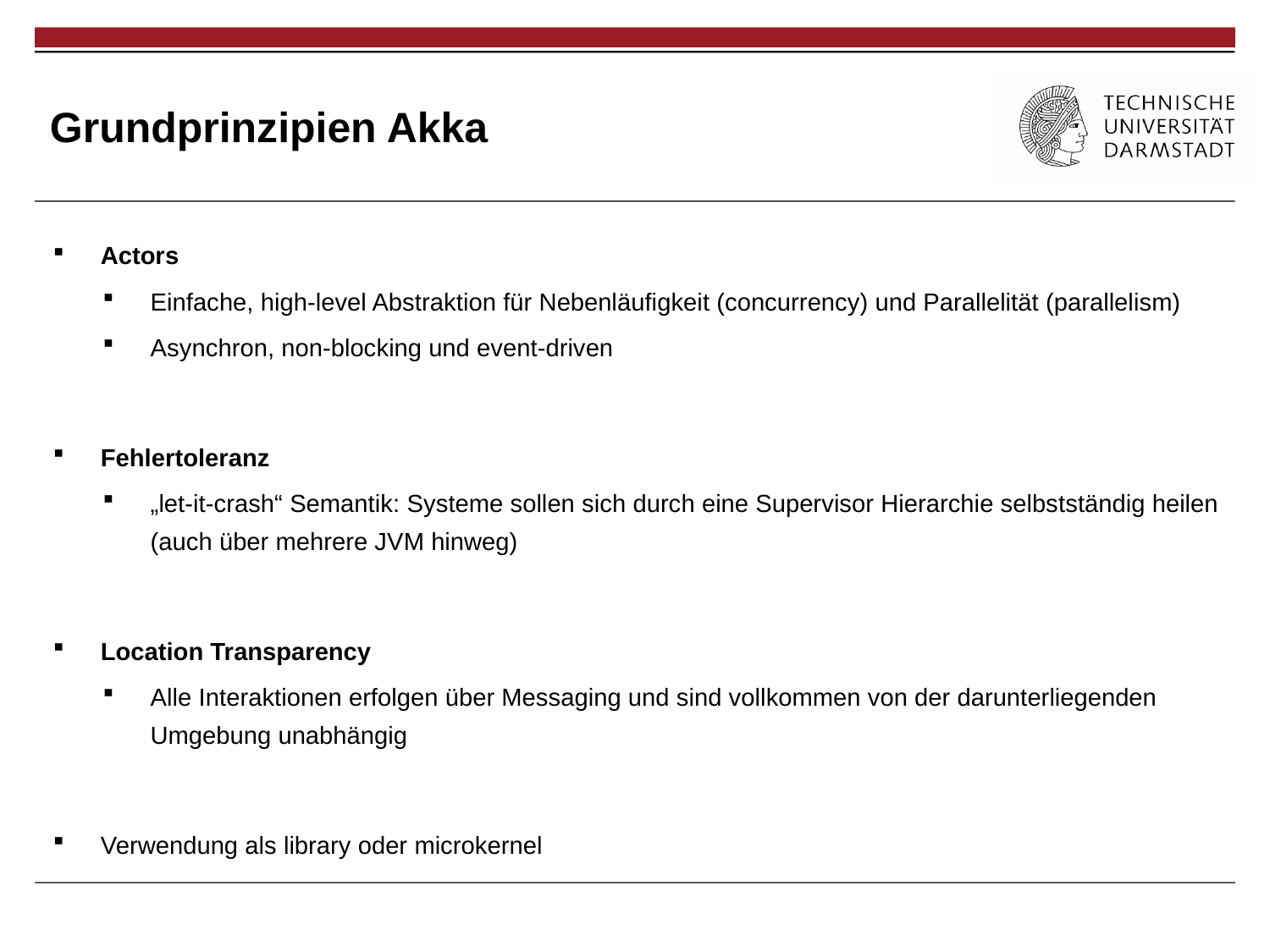

# Grundprinzipien Akka
Actors
Einfache, high-level Abstraktion für Nebenläufigkeit (concurrency) und Parallelität (parallelism)
Asynchron, non-blocking und event-driven

Fehlertoleranz
„let-it-crash“ Semantik: Systeme sollen sich durch eine Supervisor Hierarchie selbstständig heilen (auch über mehrere JVM hinweg)

Location Transparency
Alle Interaktionen erfolgen über Messaging und sind vollkommen von der darunterliegenden Umgebung unabhängig

Verwendung als library oder microkernel